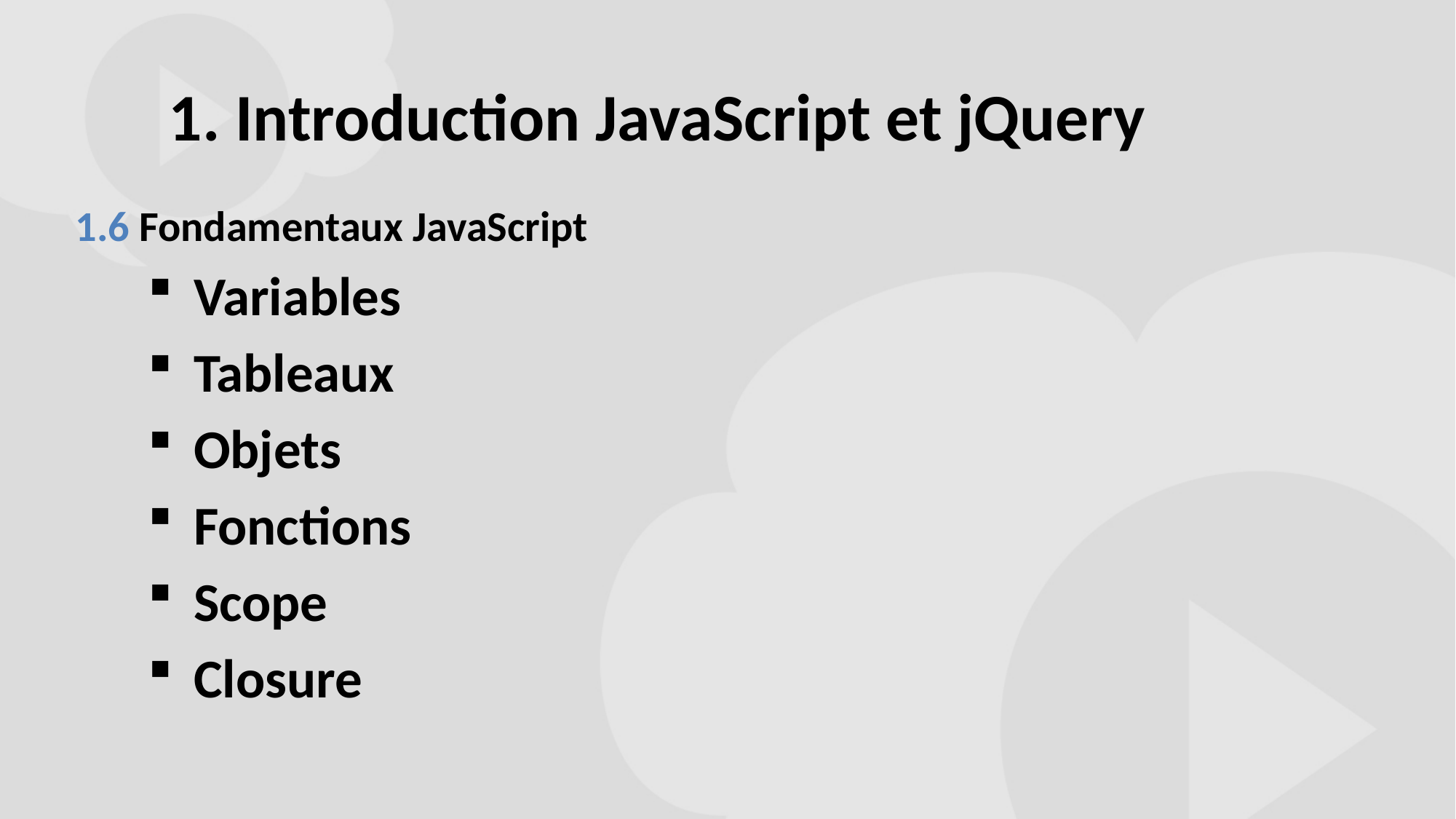

# 1. Introduction JavaScript et jQuery
1.6 Fondamentaux JavaScript
Variables
Tableaux
Objets
Fonctions
Scope
Closure